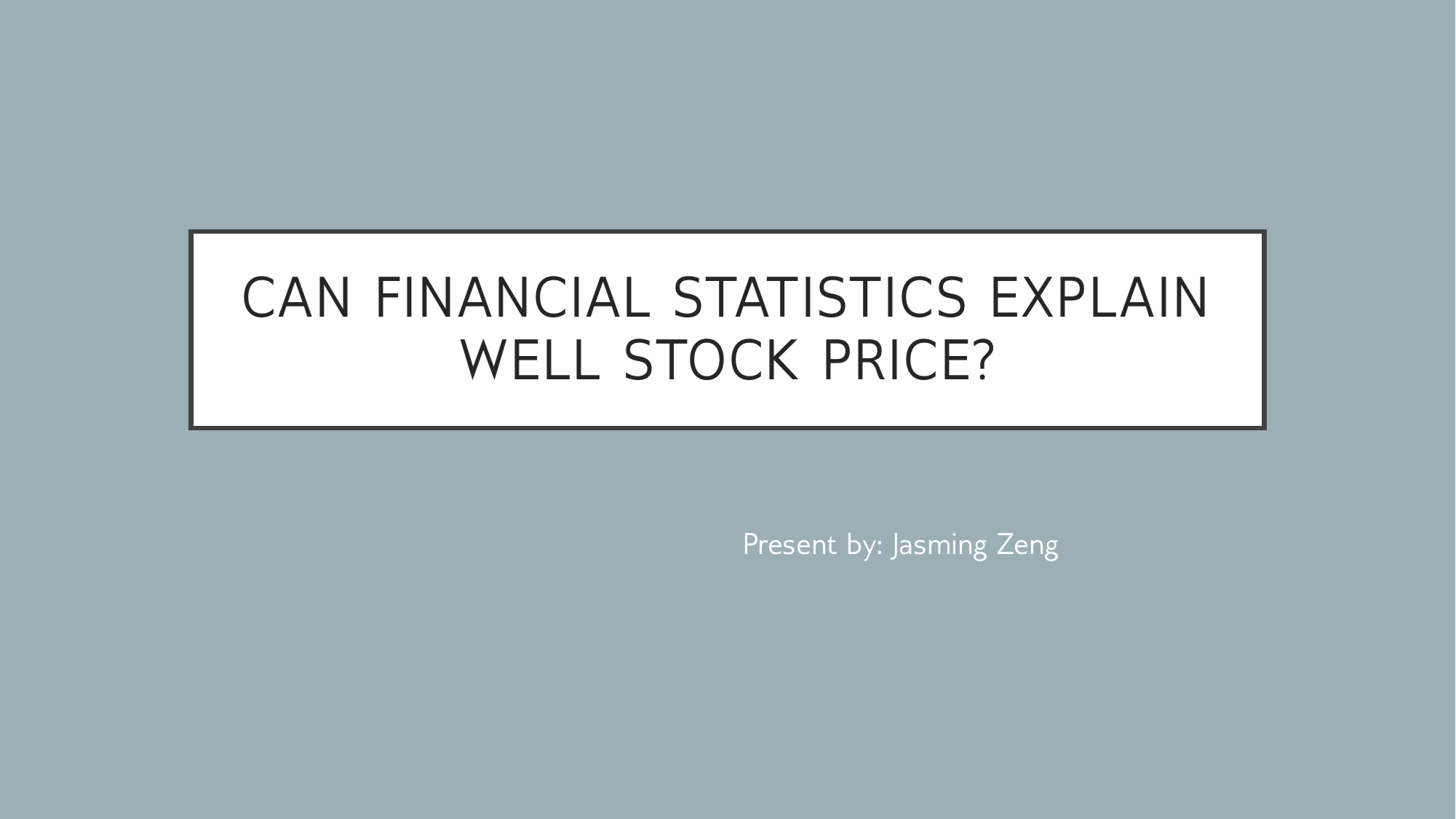

# Can financial statistics explain well stock price?
Present by: Jasming Zeng